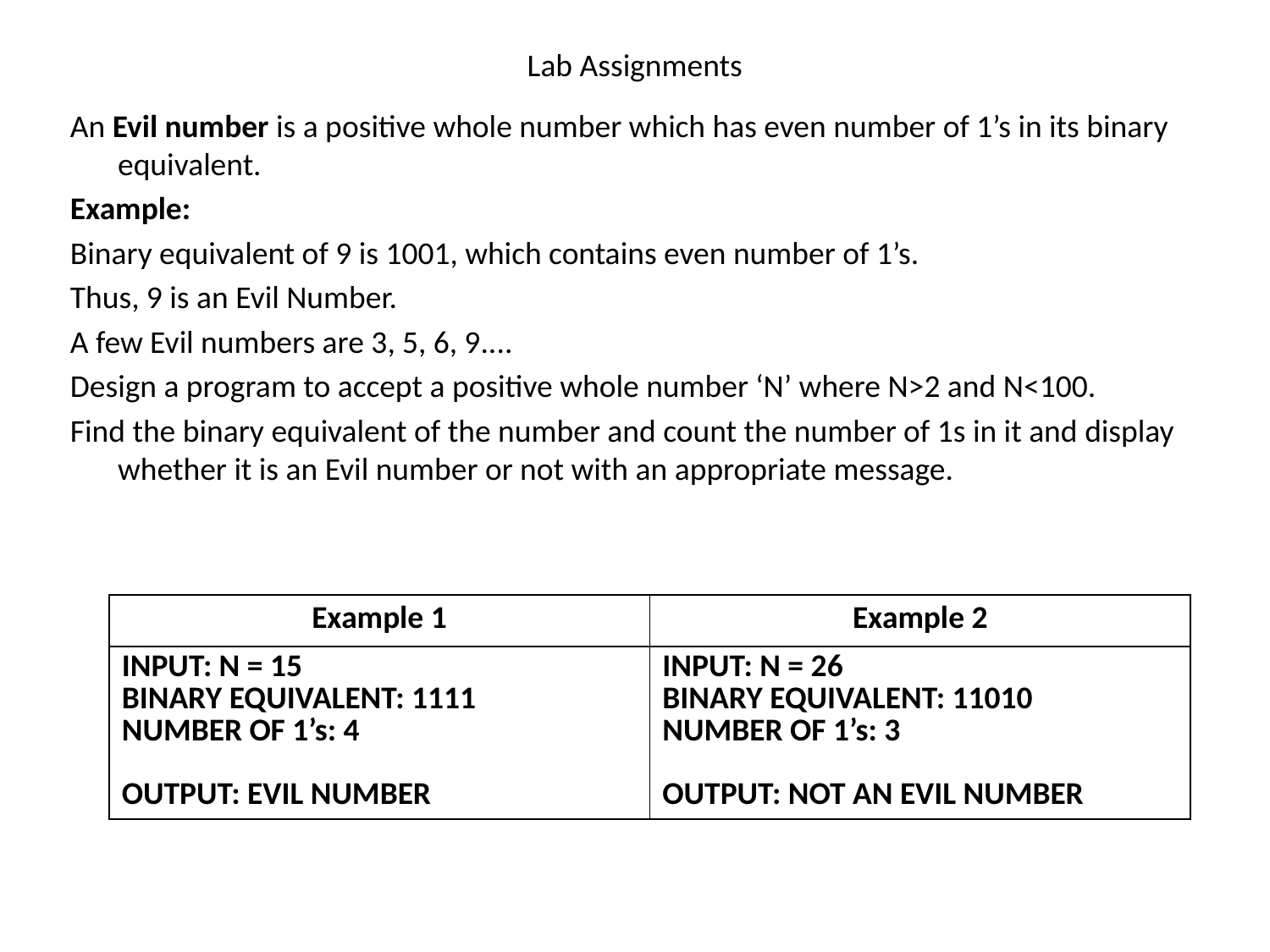

# Lab Assignments
An Evil number is a positive whole number which has even number of 1’s in its binary equivalent.
Example:
Binary equivalent of 9 is 1001, which contains even number of 1’s.
Thus, 9 is an Evil Number.
A few Evil numbers are 3, 5, 6, 9....
Design a program to accept a positive whole number ‘N’ where N>2 and N<100.
Find the binary equivalent of the number and count the number of 1s in it and display whether it is an Evil number or not with an appropriate message.

| Example 1 | Example 2 |
| --- | --- |
| INPUT: N = 15 BINARY EQUIVALENT: 1111 NUMBER OF 1’s: 4 OUTPUT: EVIL NUMBER | INPUT: N = 26 BINARY EQUIVALENT: 11010 NUMBER OF 1’s: 3 OUTPUT: NOT AN EVIL NUMBER |